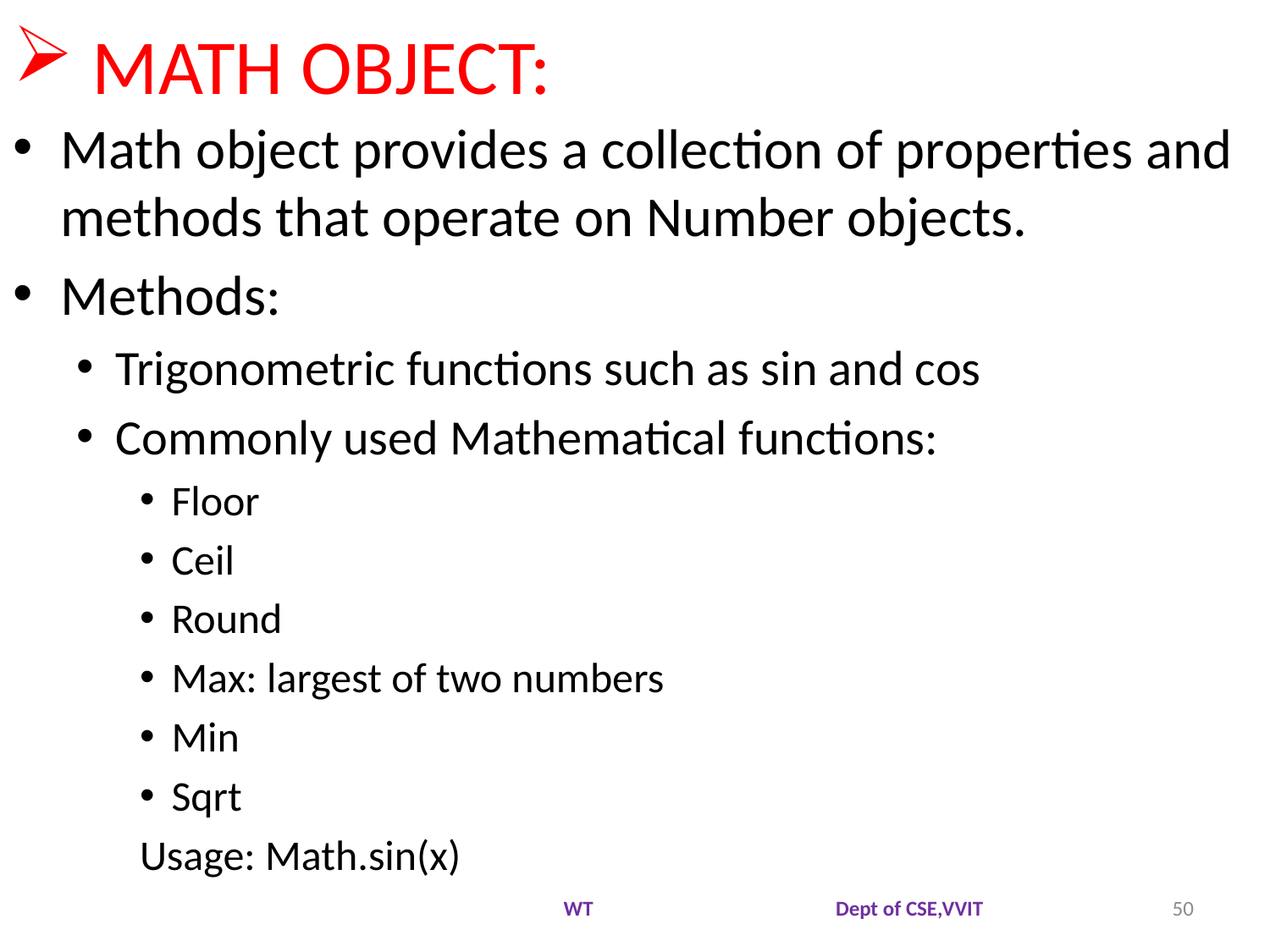

# MATH OBJECT:
Math object provides a collection of properties and methods that operate on Number objects.
Methods:
Trigonometric functions such as sin and cos
Commonly used Mathematical functions:
Floor
Ceil
Round
Max: largest of two numbers
Min
Sqrt
Usage: Math.sin(x)
WT                                                  Dept of CSE,VVIT
50